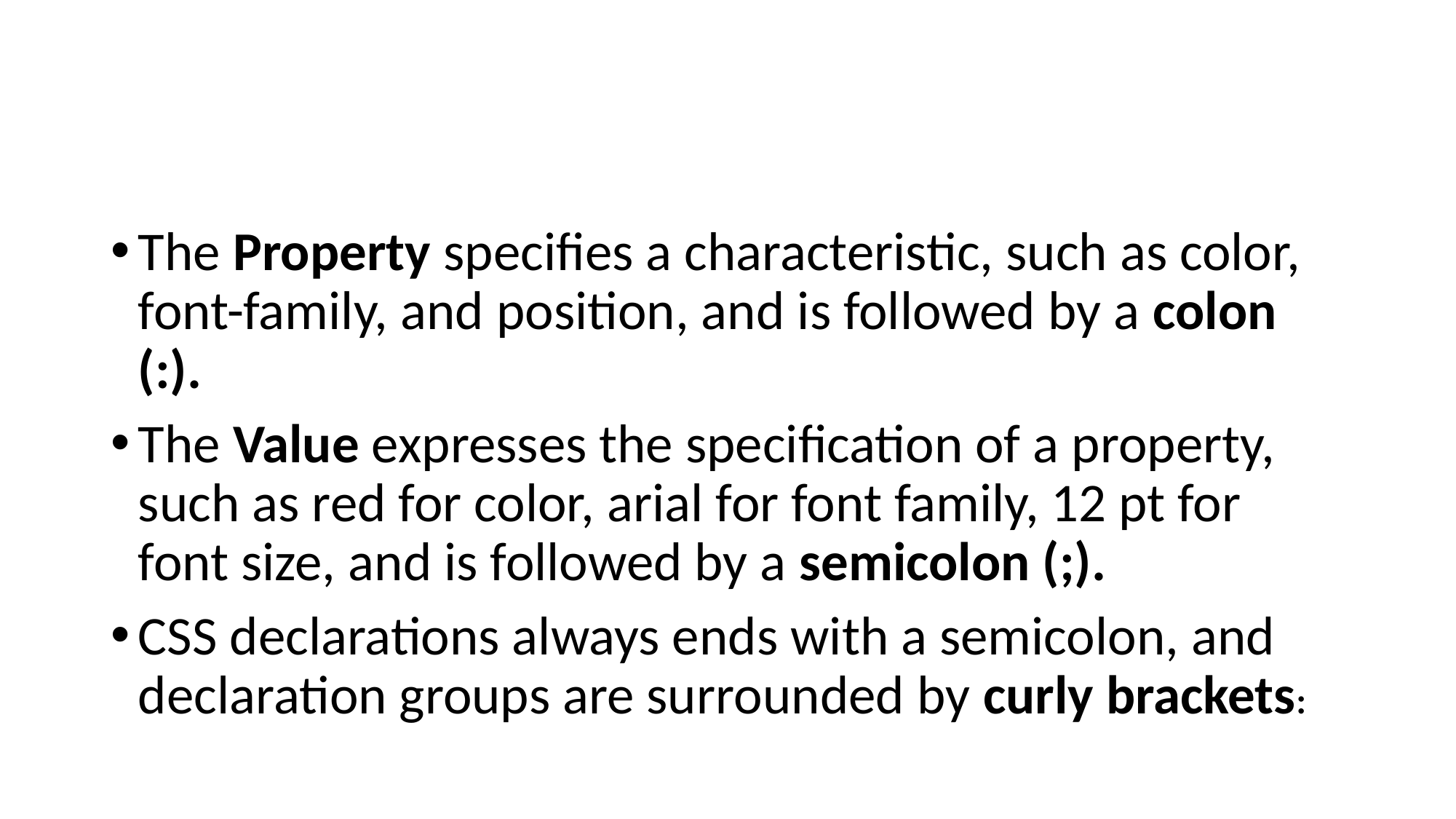

#
The Property specifies a characteristic, such as color, font-family, and position, and is followed by a colon (:).
The Value expresses the specification of a property, such as red for color, arial for font family, 12 pt for font size, and is followed by a semicolon (;).
CSS declarations always ends with a semicolon, and declaration groups are surrounded by curly brackets: